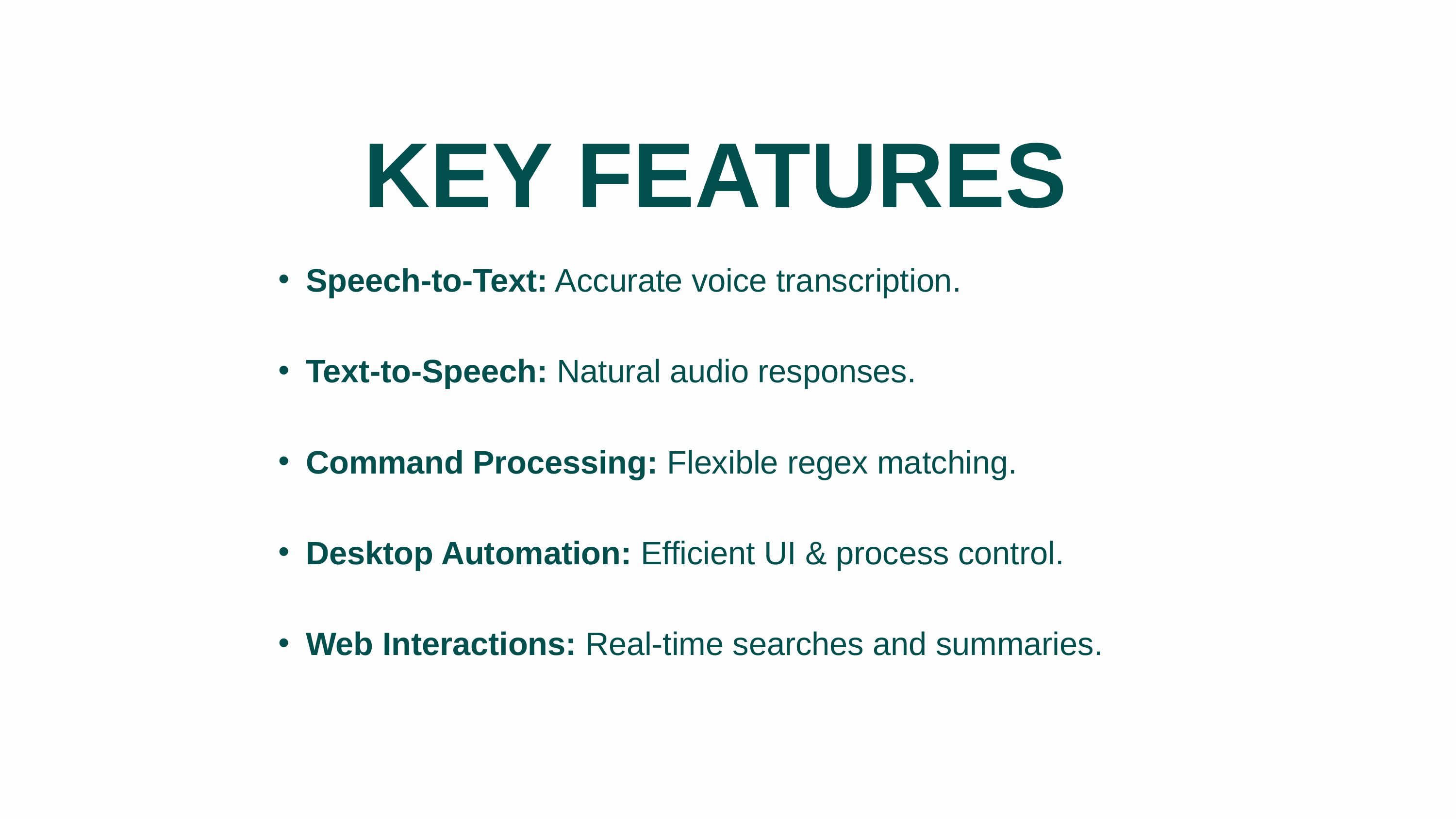

KEY FEATURES
Speech-to-Text: Accurate voice transcription.

Text-to-Speech: Natural audio responses.

Command Processing: Flexible regex matching.

Desktop Automation: Efficient UI & process control.

Web Interactions: Real-time searches and summaries.